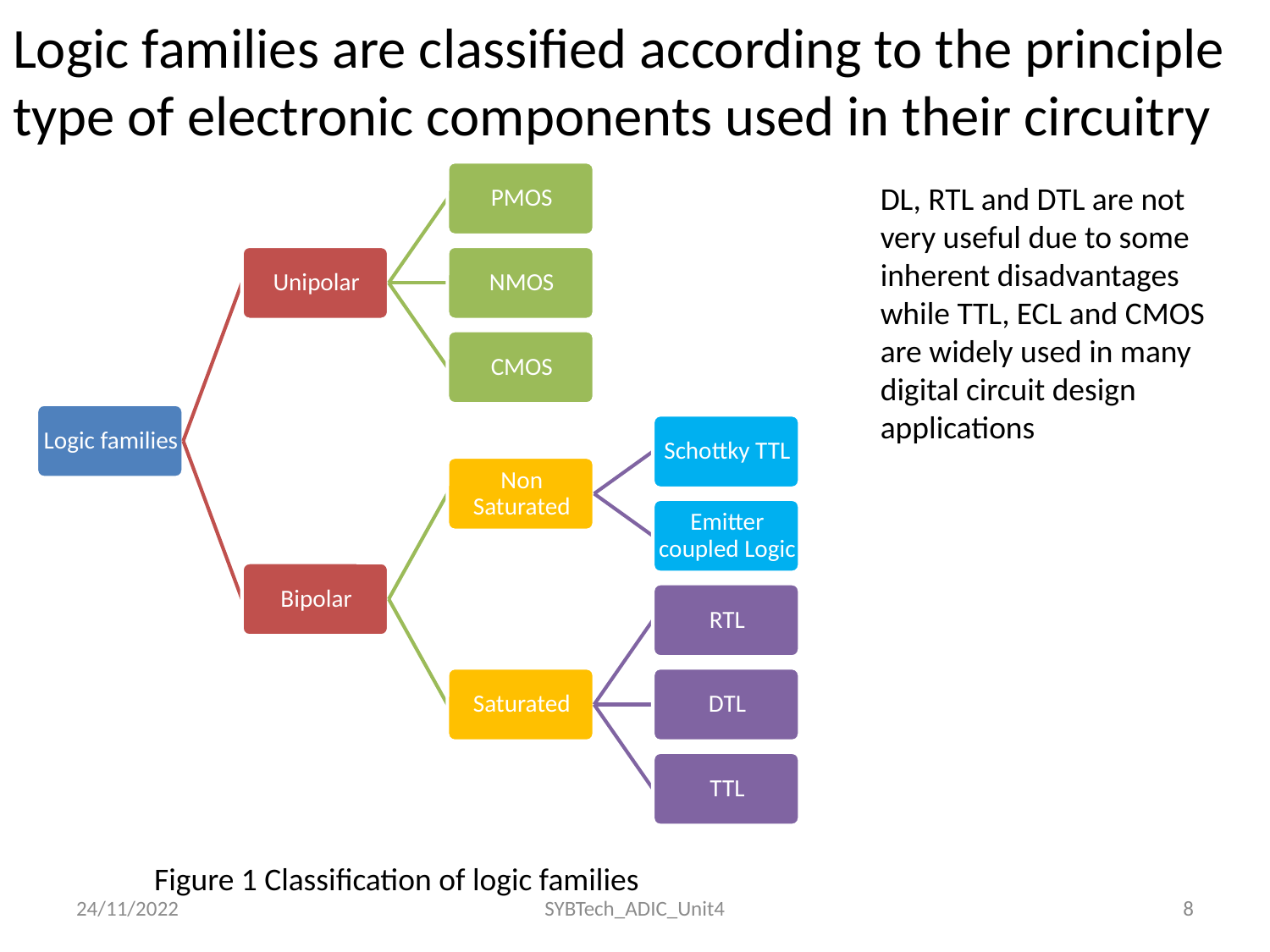

# Logic families are classified according to the principle type of electronic components used in their circuitry
Logic families

Unipolar

PMOS

NMOS

CMOS

Bipolar

Non Saturated

Schottky TTL

Emitter coupled Logic

Saturated

RTL

DTL

TTL
DL, RTL and DTL are not very useful due to some inherent disadvantages while TTL, ECL and CMOS are widely used in many digital circuit design applications
Figure 1 Classification of logic families
24/11/2022
SYBTech_ADIC_Unit4
8